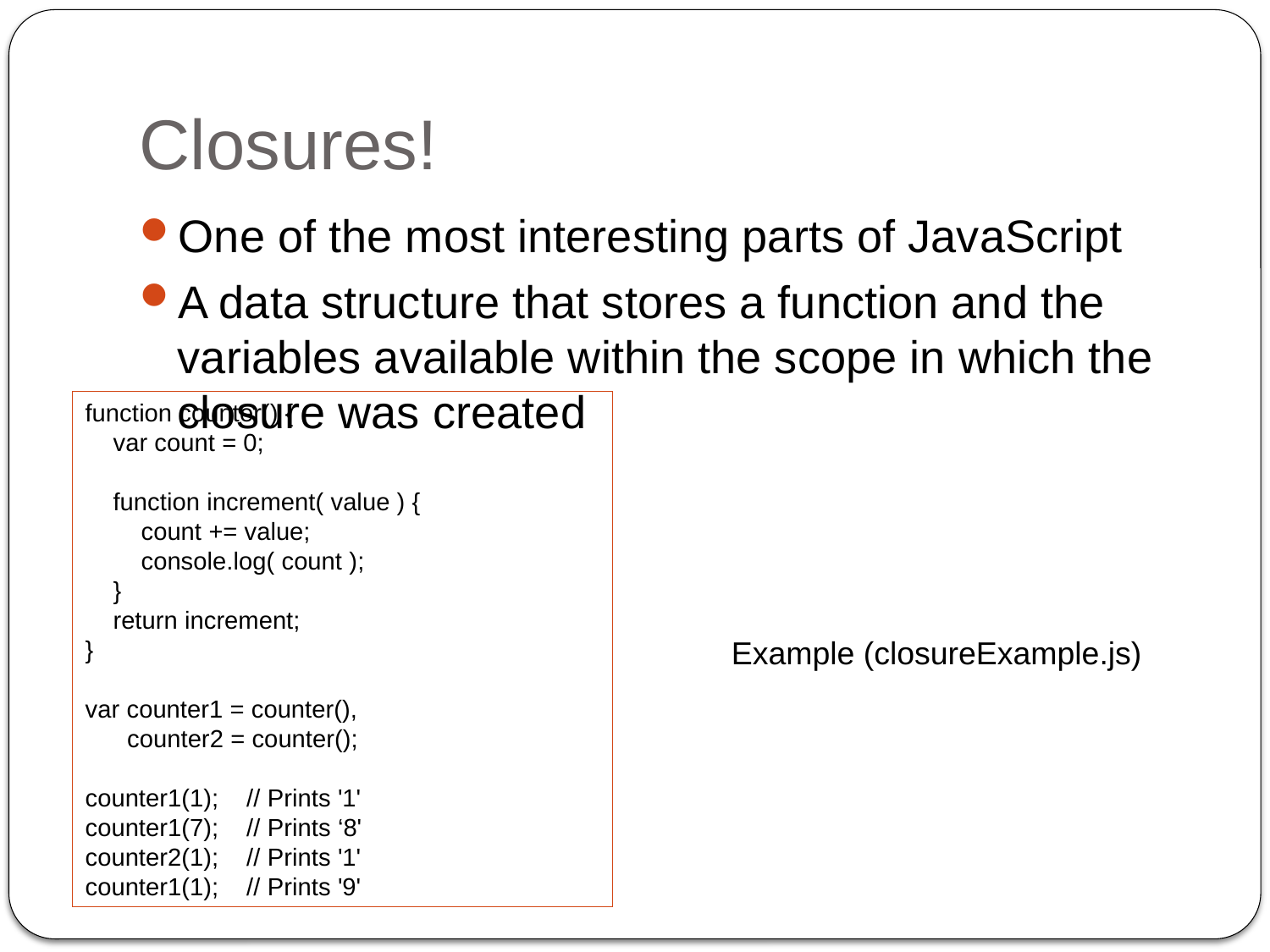

# Closures!
One of the most interesting parts of JavaScript
A data structure that stores a function and the variables available within the scope in which the closure was created

function counter() {
    var count = 0;

    function increment( value ) {
        count += value;
        console.log( count );
    }
    return increment;
}

var counter1 = counter(),
      counter2 = counter();

counter1(1);    // Prints '1'
counter1(7);    // Prints ‘8'
counter2(1);    // Prints '1'
counter1(1);    // Prints '9'
Example (closureExample.js)